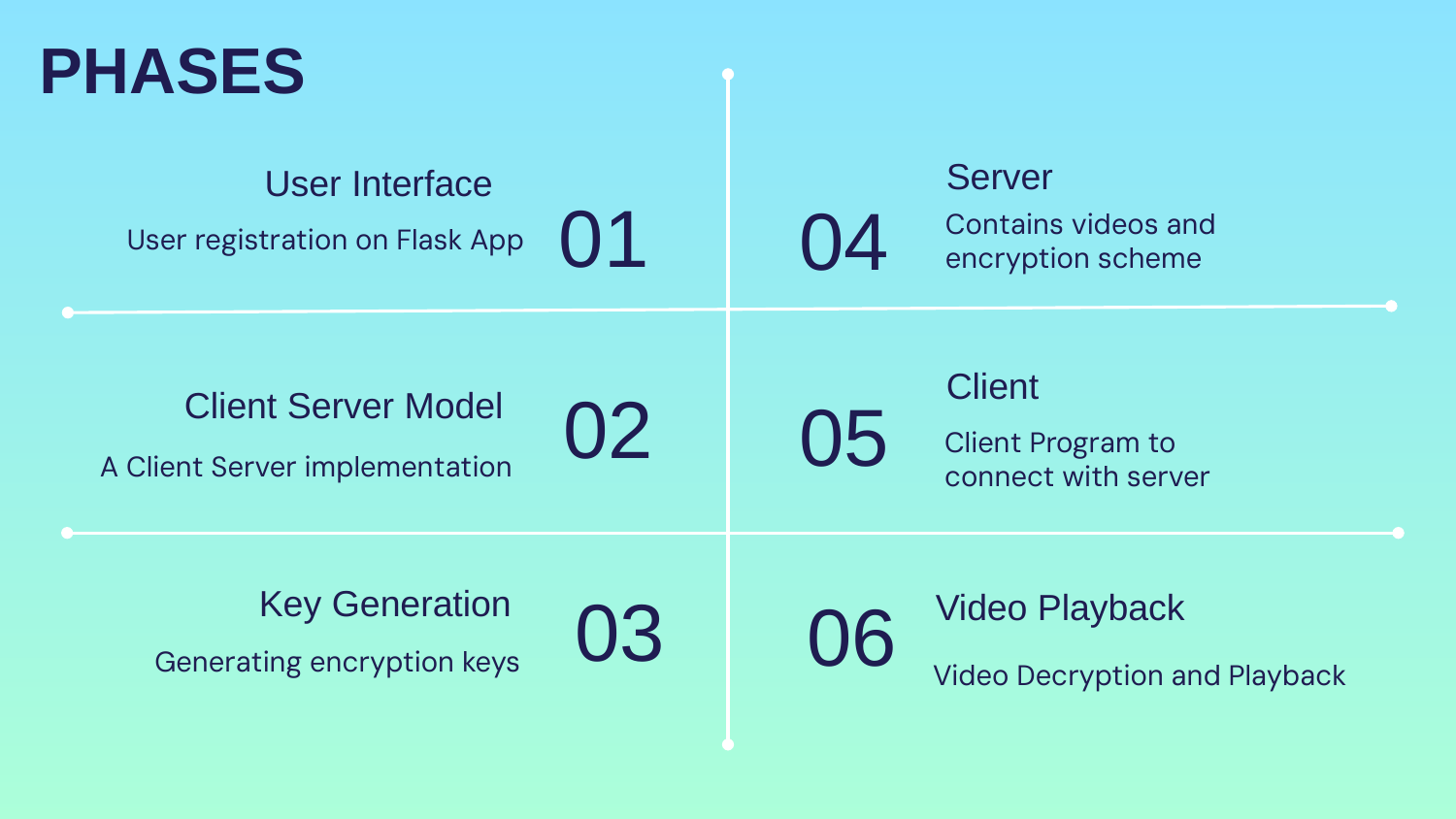

PHASES
 Server
# User Interface
01
04
Contains videos and encryption scheme

User registration on Flask App

Client
02
Client Server Model
05
Client Program to connect with server

A Client Server implementation
Key Generation
03
06
Video Playback
Generating encryption keys
Video Decryption and Playback